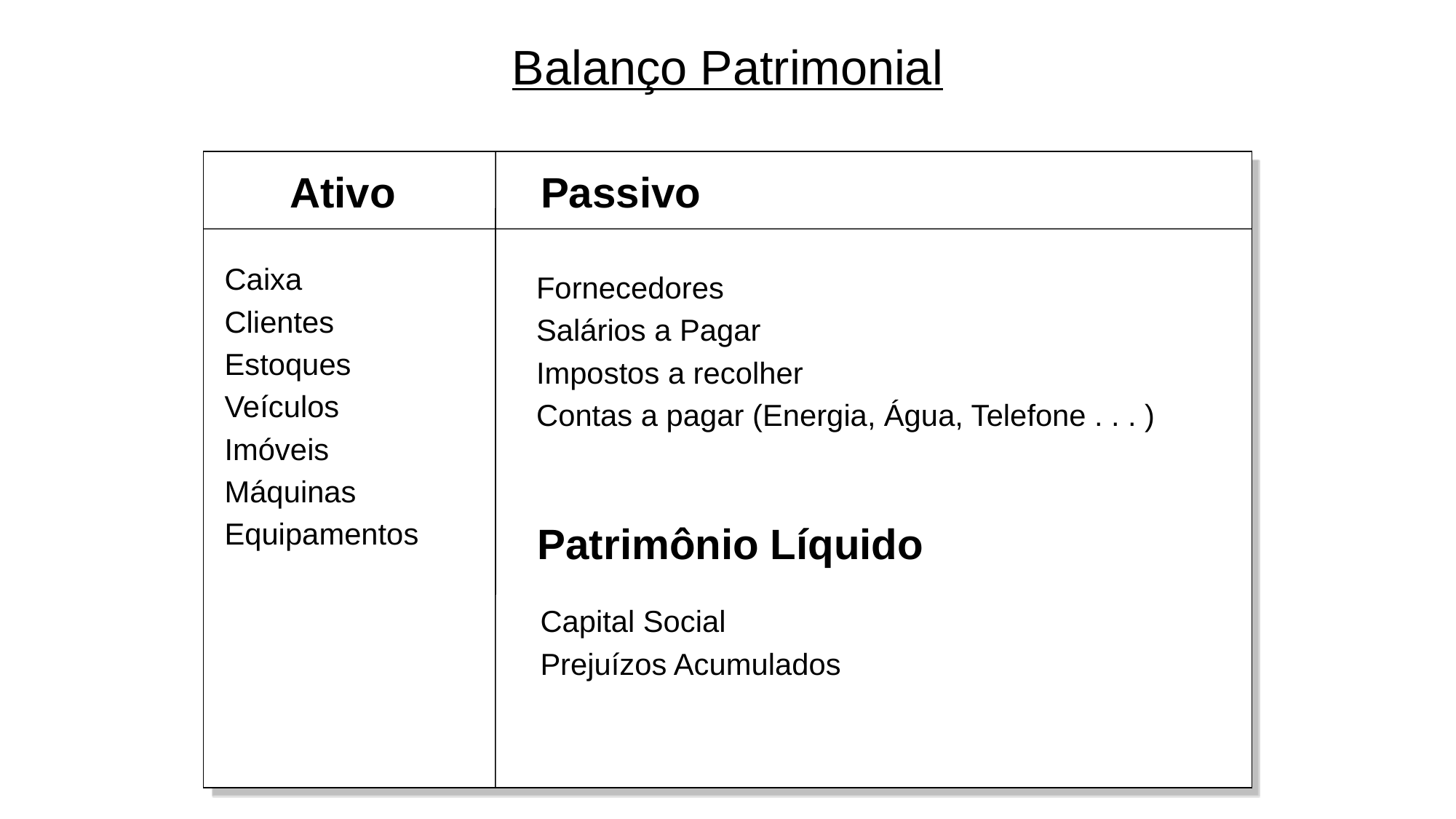

Balanço Patrimonial

Ativo
Passivo

Caixa
Clientes
Estoques
Veículos
Imóveis
Máquinas
Equipamentos
Fornecedores
Salários a Pagar
Impostos a recolher
Contas a pagar (Energia, Água, Telefone . . . )
Patrimônio Líquido
Capital Social
Prejuízos Acumulados